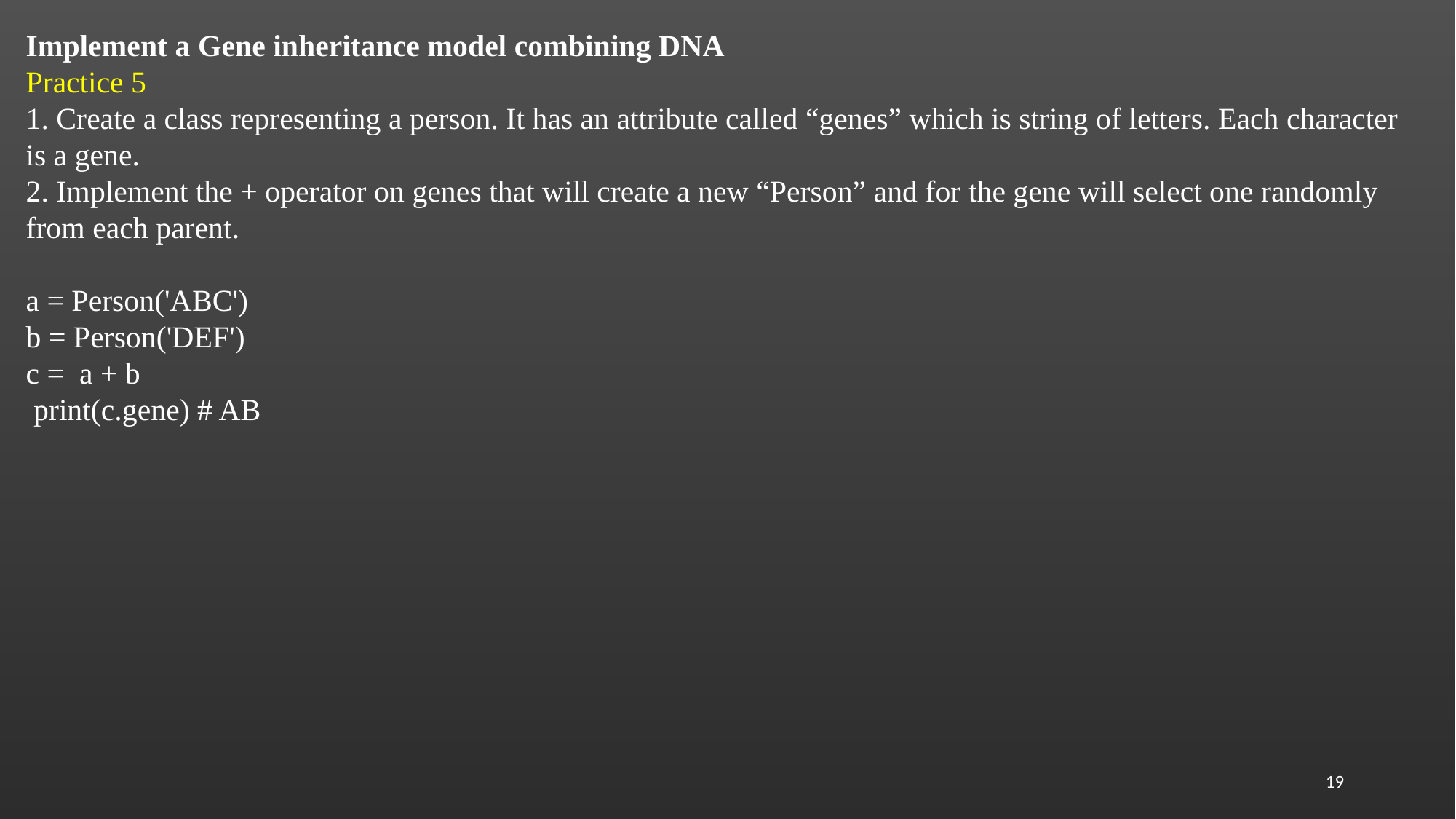

Implement a Gene inheritance model combining DNA
Practice 5
1. Create a class representing a person. It has an attribute called “genes” which is string of letters. Each character is a gene.
2. Implement the + operator on genes that will create a new “Person” and for the gene will select one randomly from each parent.
a = Person('ABC')
b = Person('DEF')
c =  a + b
 print(c.gene) # AB
19